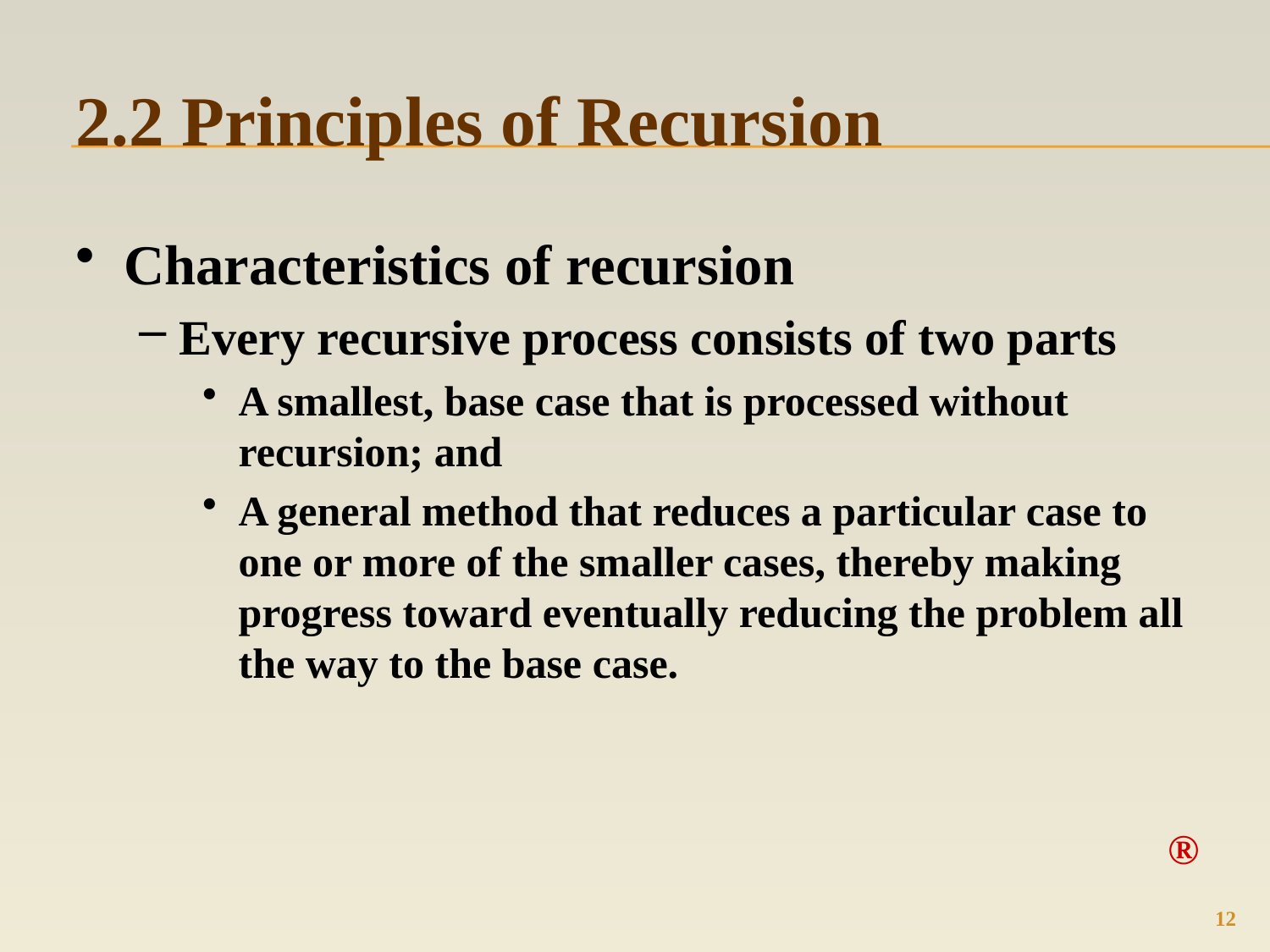

2.2 Principles of Recursion
Characteristics of recursion
Every recursive process consists of two parts
A smallest, base case that is processed without recursion; and
A general method that reduces a particular case to one or more of the smaller cases, thereby making progress toward eventually reducing the problem all the way to the base case.

®
12